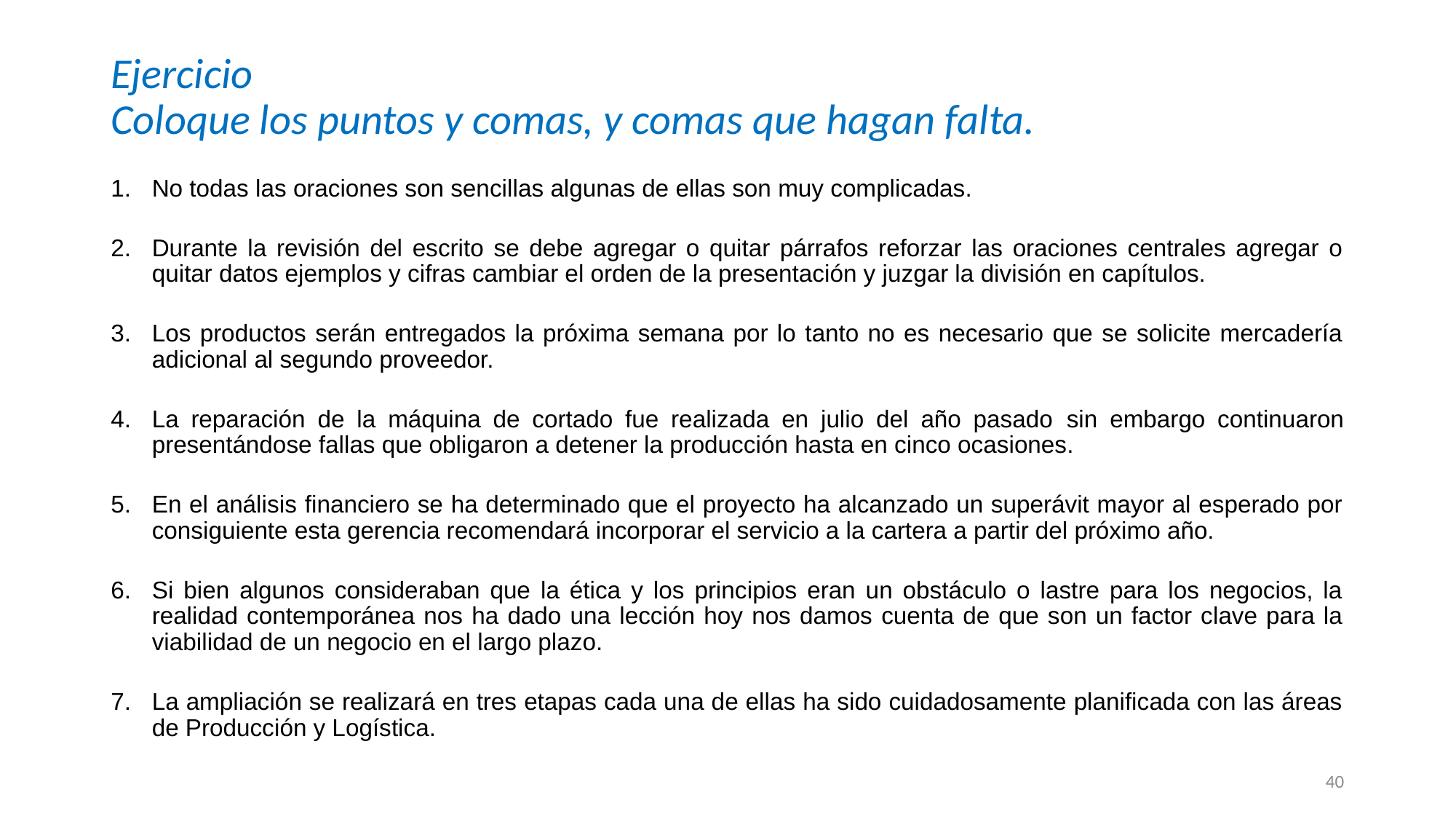

# Ejercicio Coloque los puntos y comas, y comas que hagan falta.
No todas las oraciones son sencillas algunas de ellas son muy complicadas.
Durante la revisión del escrito se debe agregar o quitar párrafos reforzar las oraciones centrales agregar o quitar datos ejemplos y cifras cambiar el orden de la presentación y juzgar la división en capítulos.
Los productos serán entregados la próxima semana por lo tanto no es necesario que se solicite mercadería adicional al segundo proveedor.
La reparación de la máquina de cortado fue realizada en julio del año pasado sin embargo continuaron presentándose fallas que obligaron a detener la producción hasta en cinco ocasiones.
En el análisis financiero se ha determinado que el proyecto ha alcanzado un superávit mayor al esperado por consiguiente esta gerencia recomendará incorporar el servicio a la cartera a partir del próximo año.
Si bien algunos consideraban que la ética y los principios eran un obstáculo o lastre para los negocios, la realidad contemporánea nos ha dado una lección hoy nos damos cuenta de que son un factor clave para la viabilidad de un negocio en el largo plazo.
La ampliación se realizará en tres etapas cada una de ellas ha sido cuidadosamente planificada con las áreas de Producción y Logística.
40